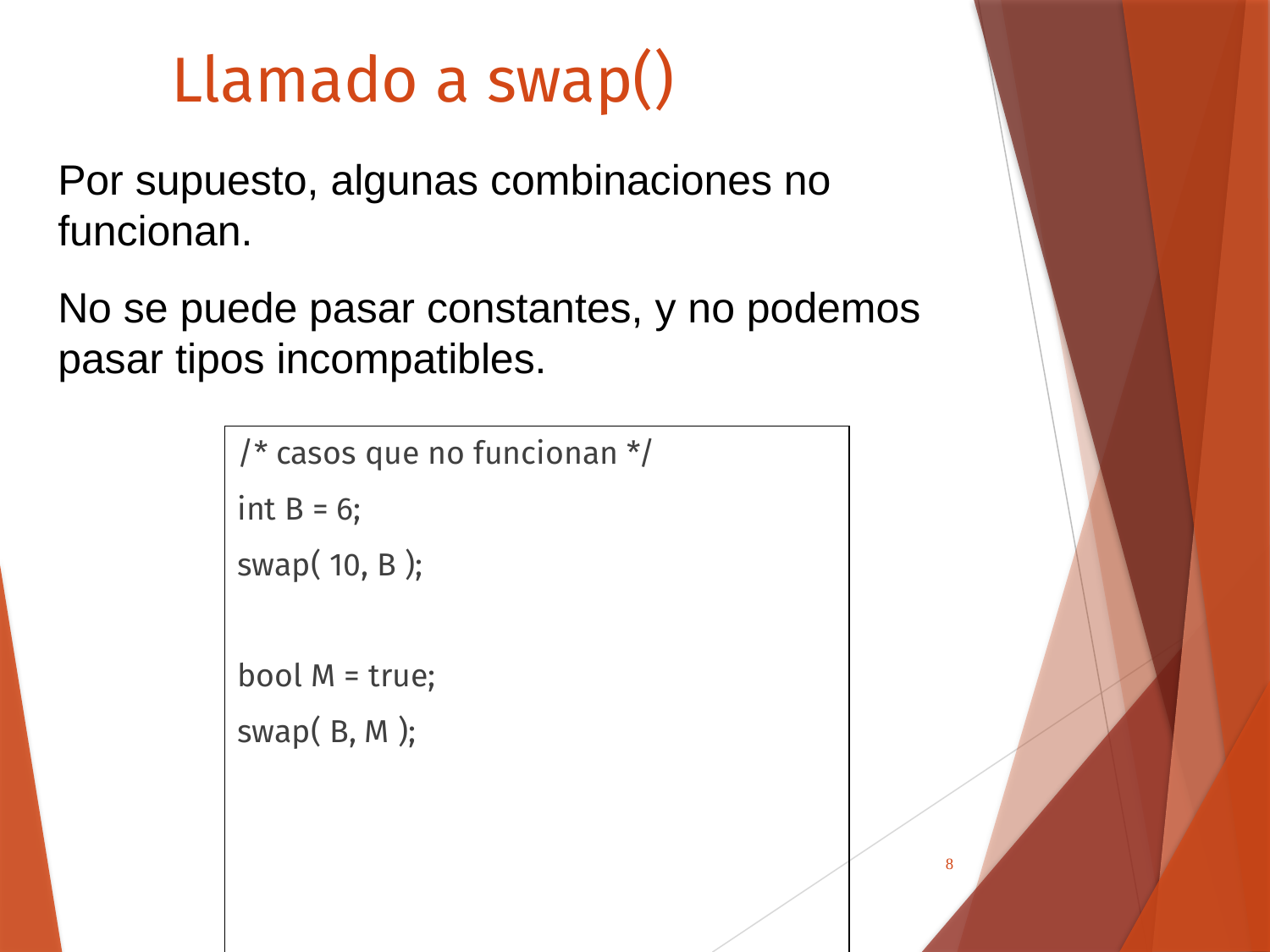

# Llamado a swap()
Por supuesto, algunas combinaciones no funcionan.
No se puede pasar constantes, y no podemos pasar tipos incompatibles.
/* casos que no funcionan */
int B = 6;
swap( 10, B );

bool M = true;
swap( B, M );
8